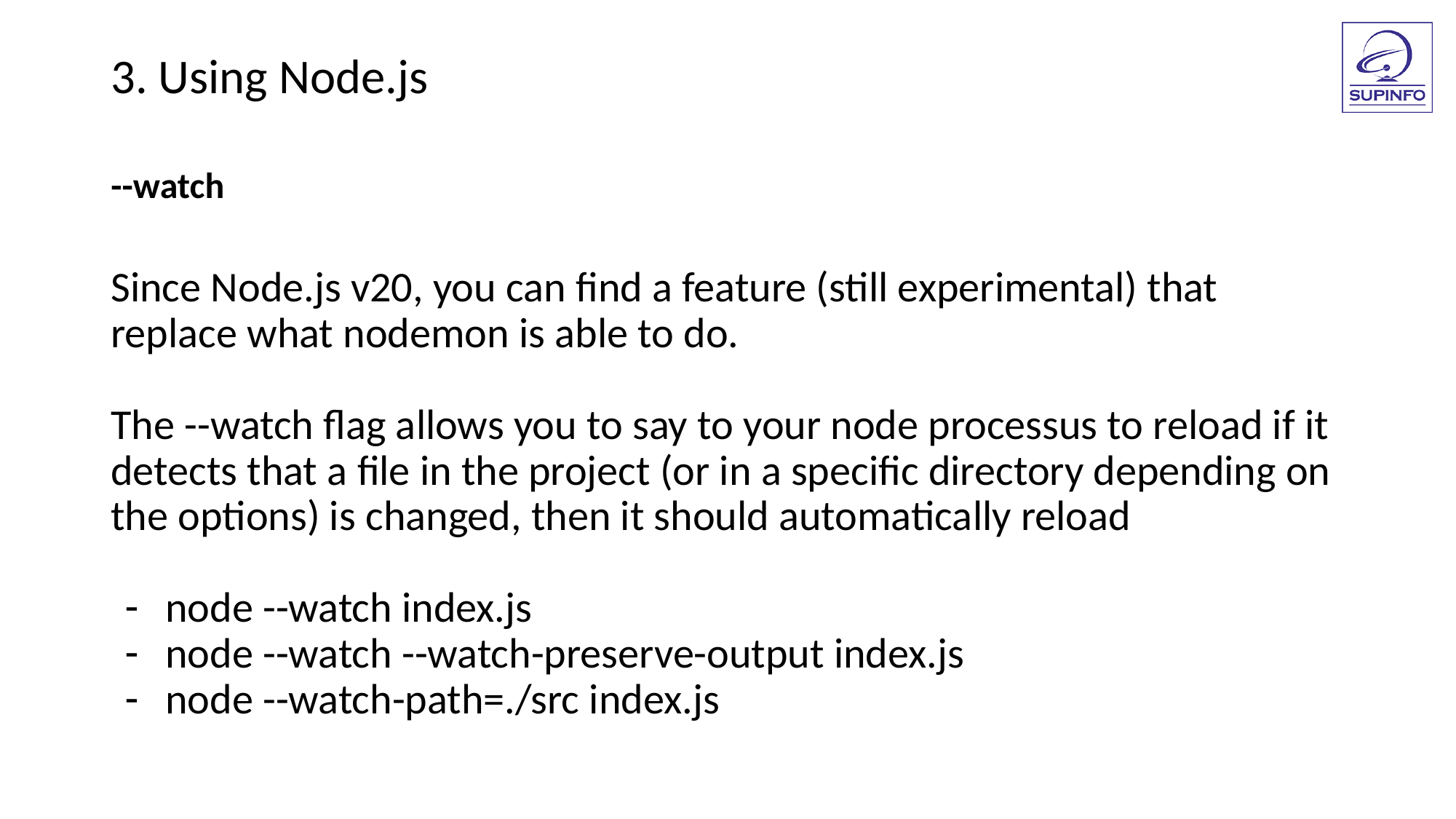

3. Using Node.js
--watch
Since Node.js v20, you can find a feature (still experimental) that replace what nodemon is able to do.
The --watch flag allows you to say to your node processus to reload if it detects that a file in the project (or in a specific directory depending on the options) is changed, then it should automatically reload

node --watch index.js
node --watch --watch-preserve-output index.js
node --watch-path=./src index.js